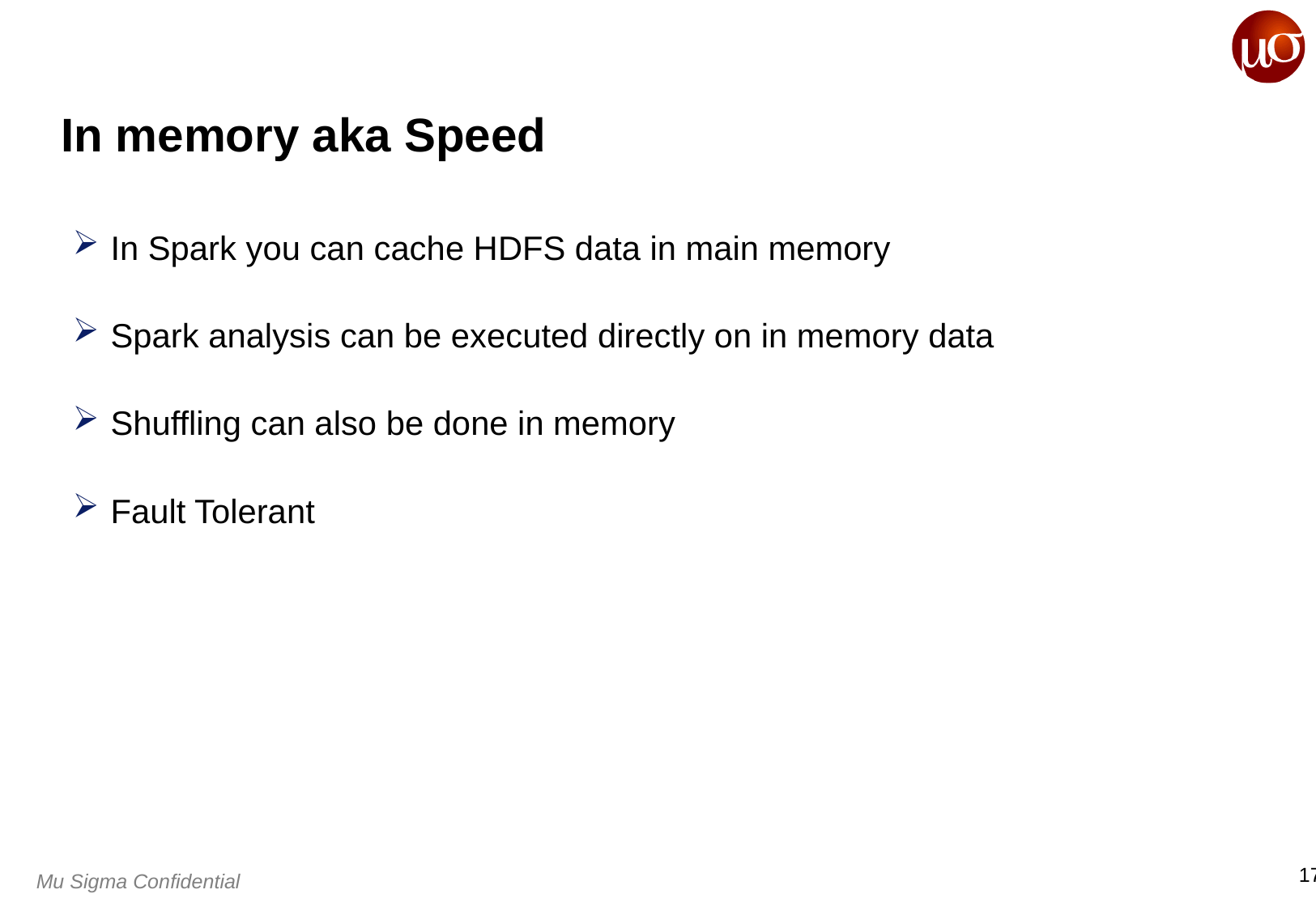

# In memory aka Speed
In Spark you can cache HDFS data in main memory

Spark analysis can be executed directly on in memory data

Shuffling can also be done in memory

Fault Tolerant